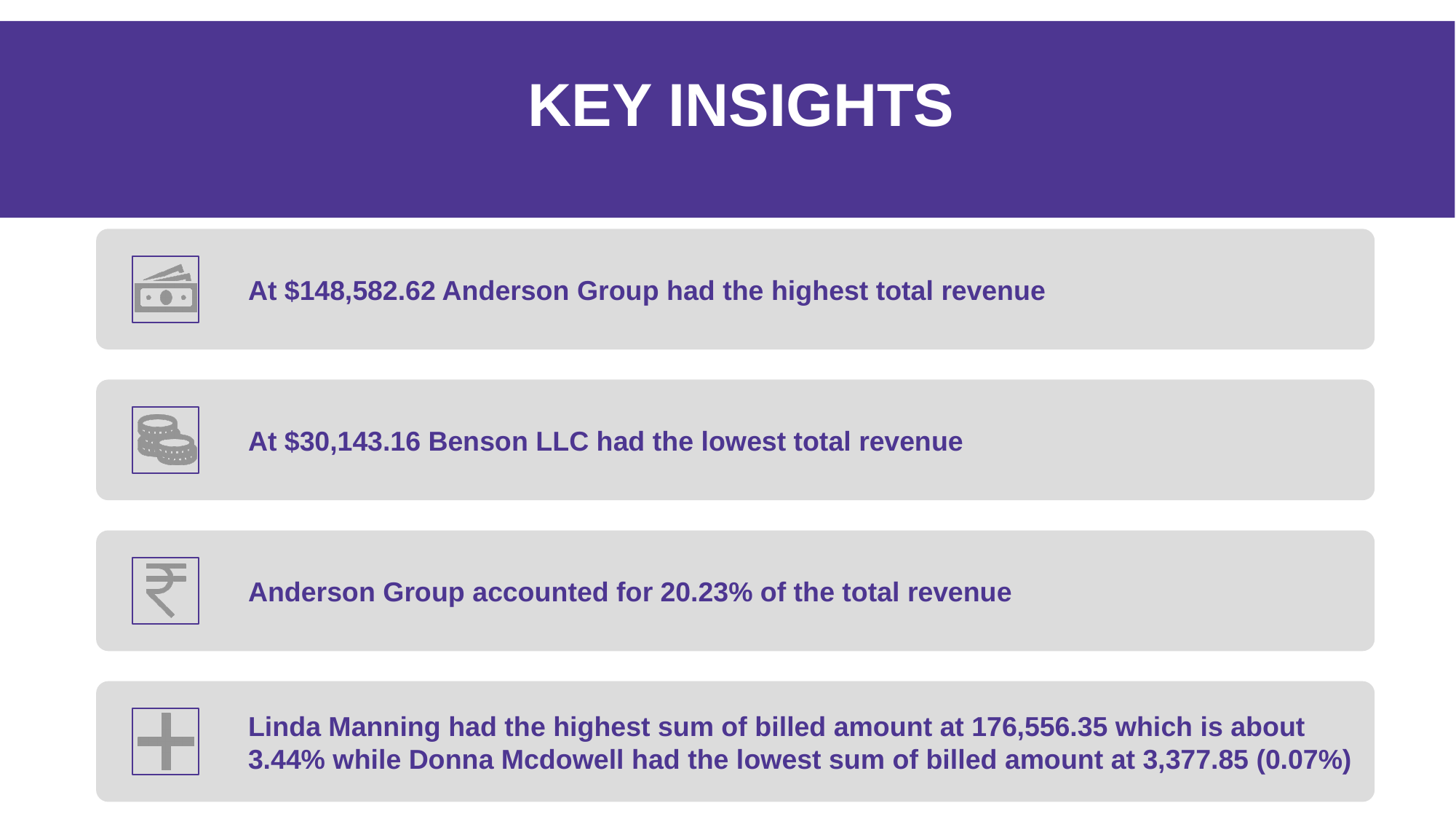

# Key Insights
At $148,582.62 Anderson Group had the highest total revenue
At $30,143.16 Benson LLC had the lowest total revenue
Anderson Group accounted for 20.23% of the total revenue
Linda Manning had the highest sum of billed amount at 176,556.35 which is about 3.44% while Donna Mcdowell had the lowest sum of billed amount at 3,377.85 (0.07%)